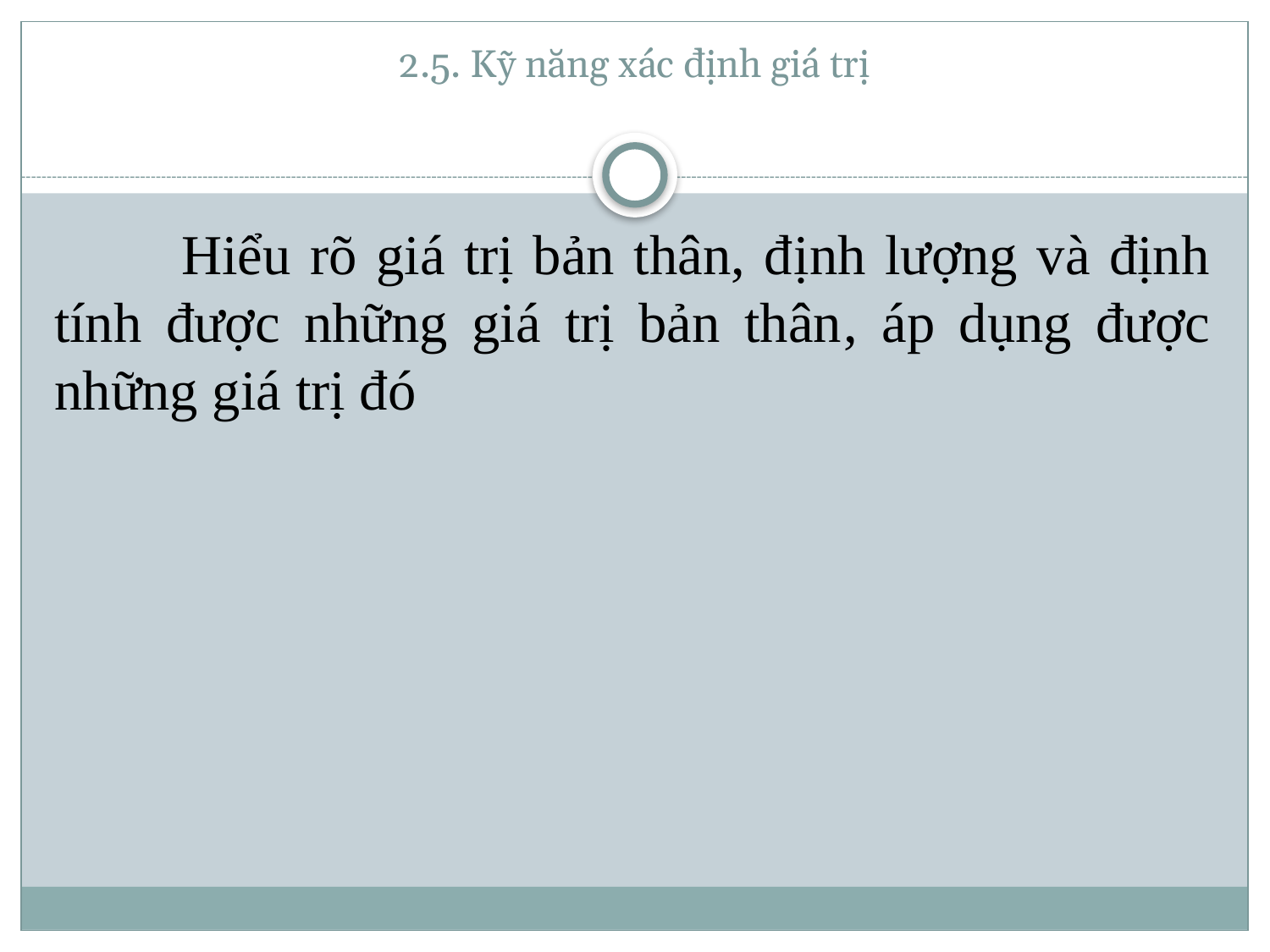

# 2.5. Kỹ năng xác định giá trị
	Hiểu rõ giá trị bản thân, định lượng và định tính được những giá trị bản thân, áp dụng được những giá trị đó